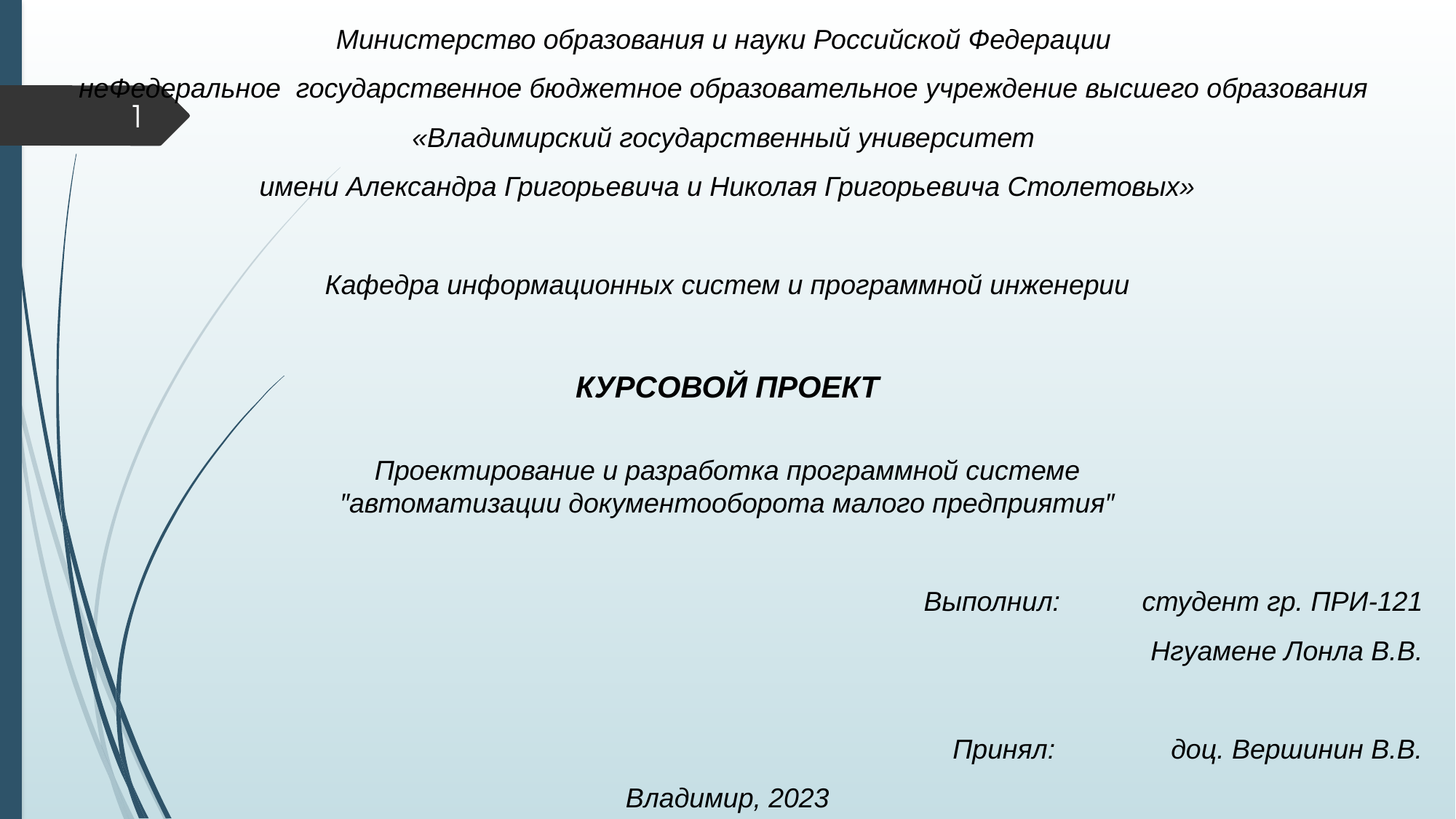

Министерство образования и науки Российской Федерации
неФедеральное  государственное бюджетное образовательное учреждение высшего образования
«Владимирский государственный университет
имени Александра Григорьевича и Николая Григорьевича Столетовых»

Кафедра информационных систем и программной инженерии

КУРСОВОЙ ПРОЕКТ

Проектирование и разработка программной системе
″автоматизации документооборота малого предприятия″

	Выполнил: 	студент гр. ПРИ-121
Нгуамене Лонла В.В.

	Принял: 	доц. Вершинин В.В.
Владимир, 2023
1